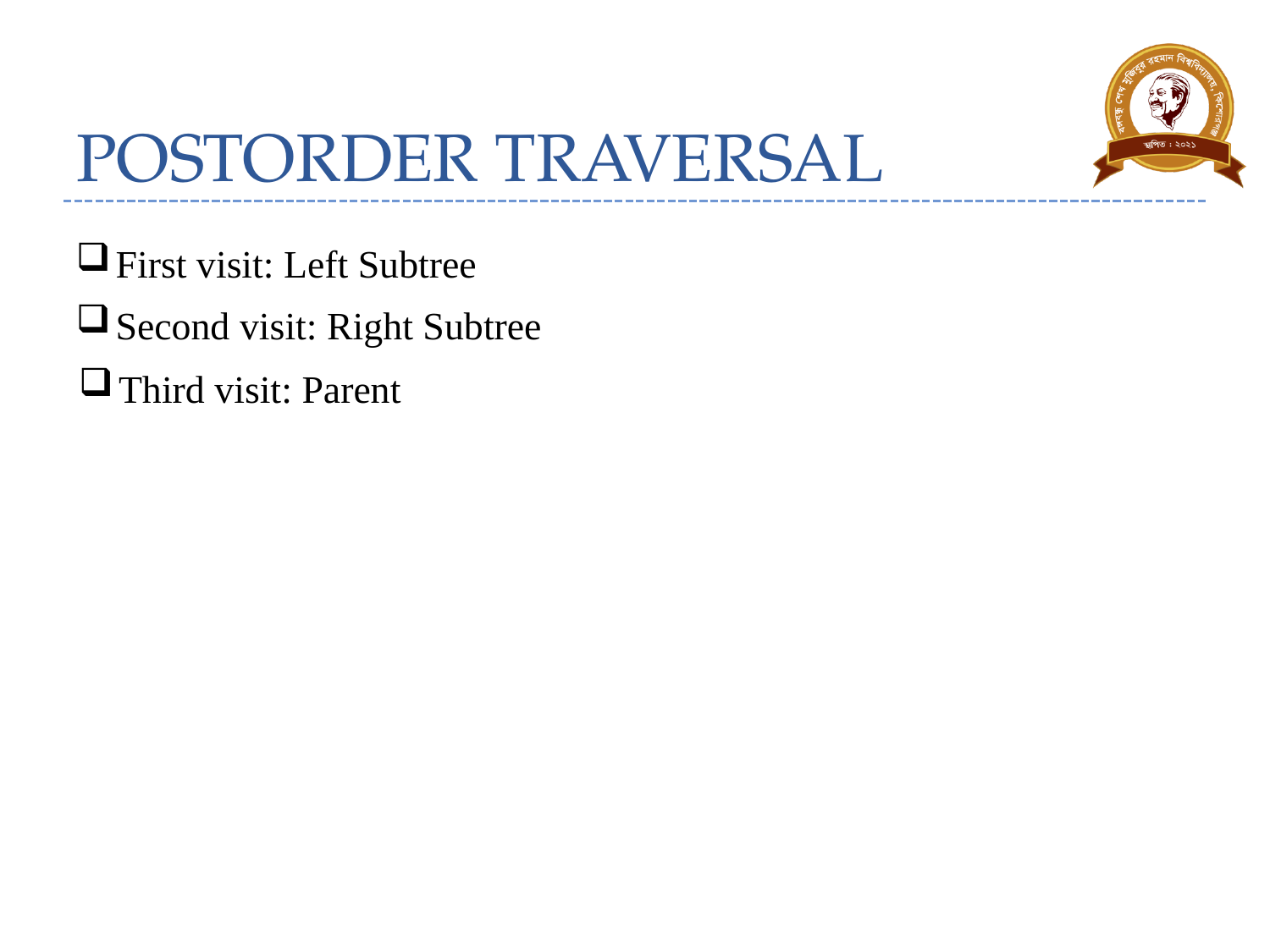

# POSTORDER TRAVERSAL
First visit: Left Subtree
Second visit: Right Subtree
Third visit: Parent